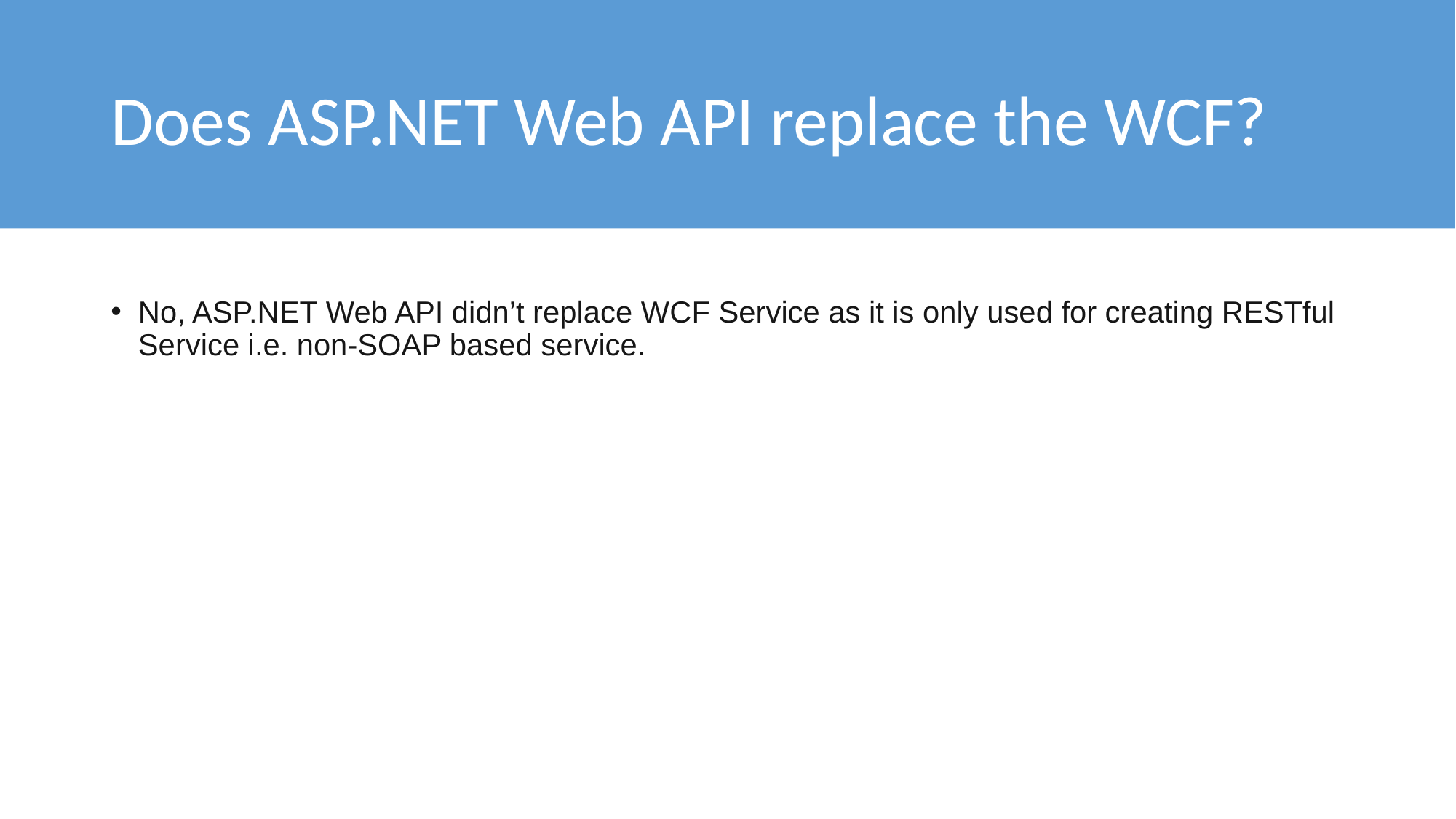

# Does ASP.NET Web API replace the WCF?
No, ASP.NET Web API didn’t replace WCF Service as it is only used for creating RESTful Service i.e. non-SOAP based service.